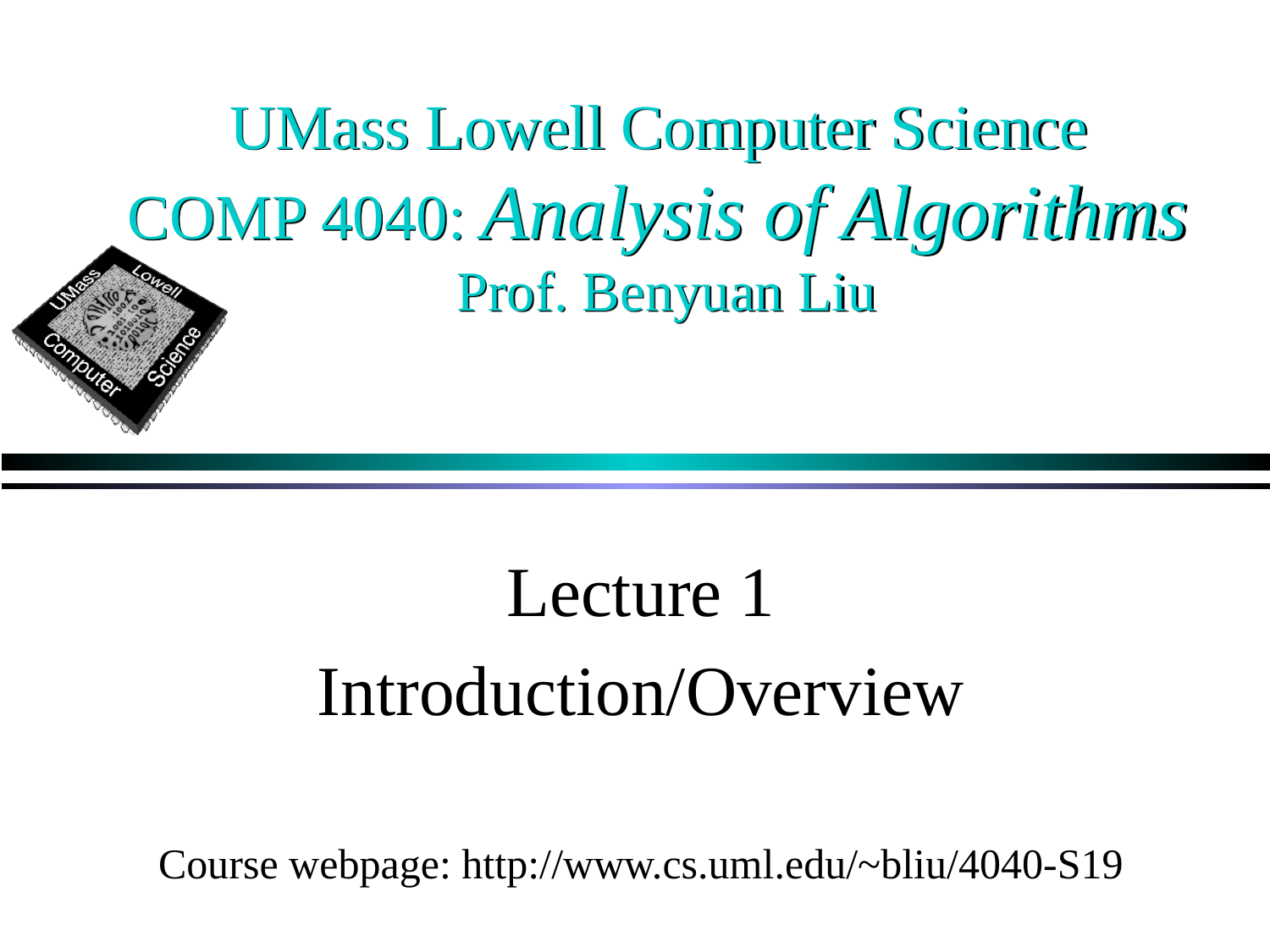

# UMass Lowell Computer Science COMP 4040: Analysis of Algorithms Prof. Benyuan Liu
Lecture 1
Introduction/Overview

Course webpage: http://www.cs.uml.edu/~bliu/4040-S19